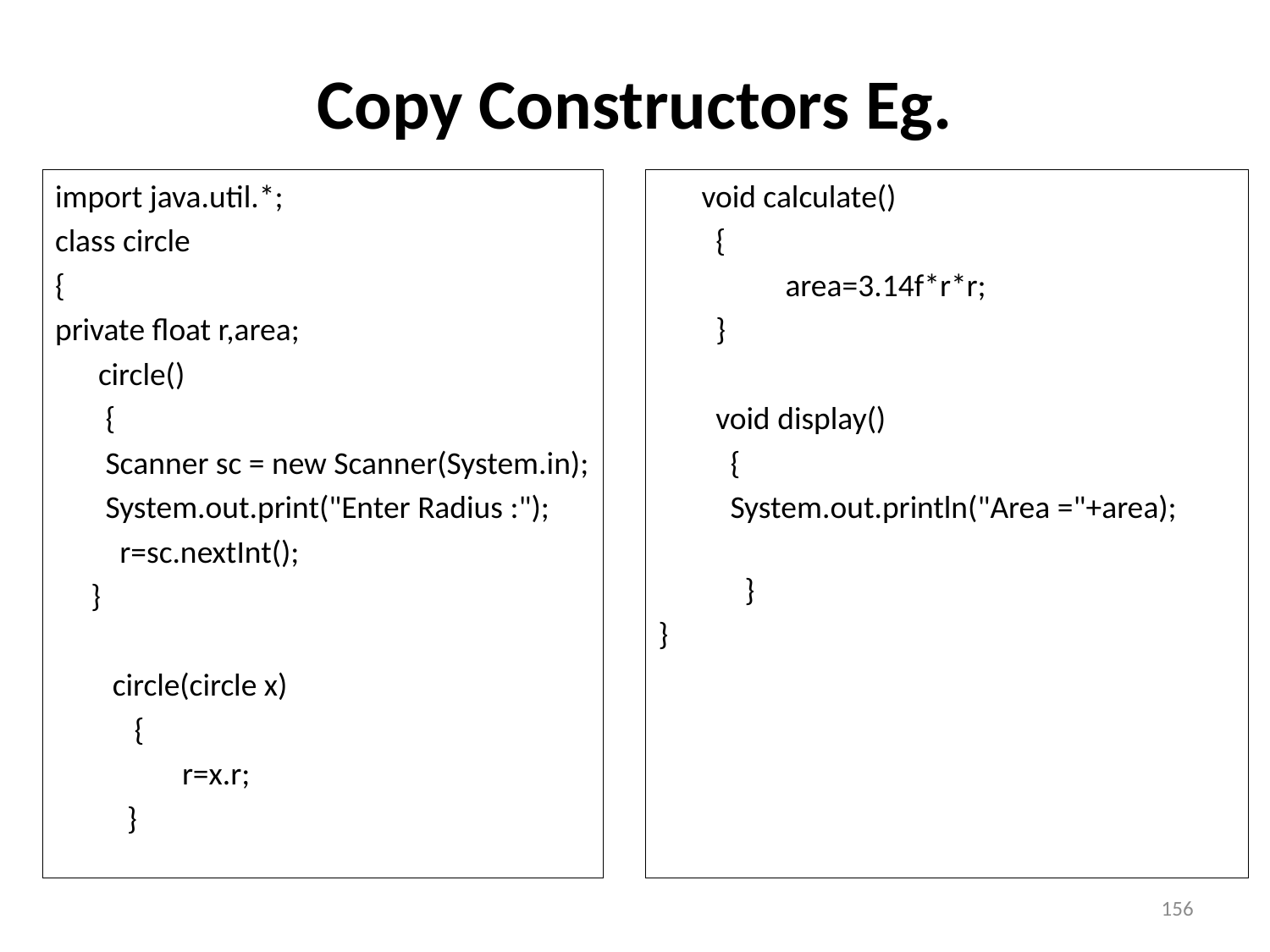

# Copy Constructors Eg.
import java.util.*;
class circle
{
private float r,area;
      circle()
       {
       Scanner sc = new Scanner(System.in);
       System.out.print("Enter Radius :");
         r=sc.nextInt();
     }

        circle(circle x)
           {
	r=x.r;
          }
      void calculate()
        {
	area=3.14f*r*r;
        }

        void display()
          {
          System.out.println("Area ="+area);
            }
}

156